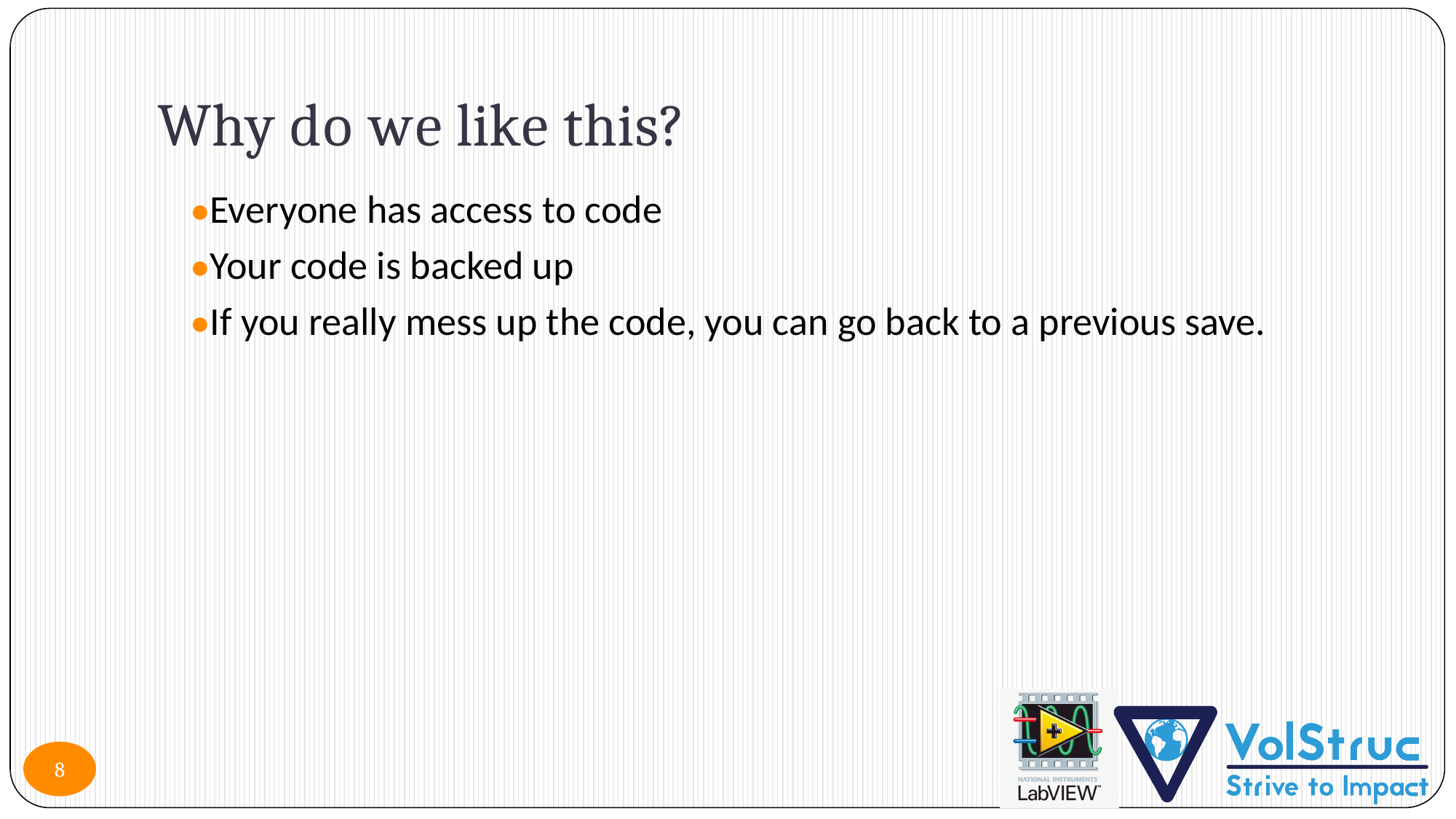

# Why do we like this?
Everyone has access to code
Your code is backed up
If you really mess up the code, you can go back to a previous save.
8